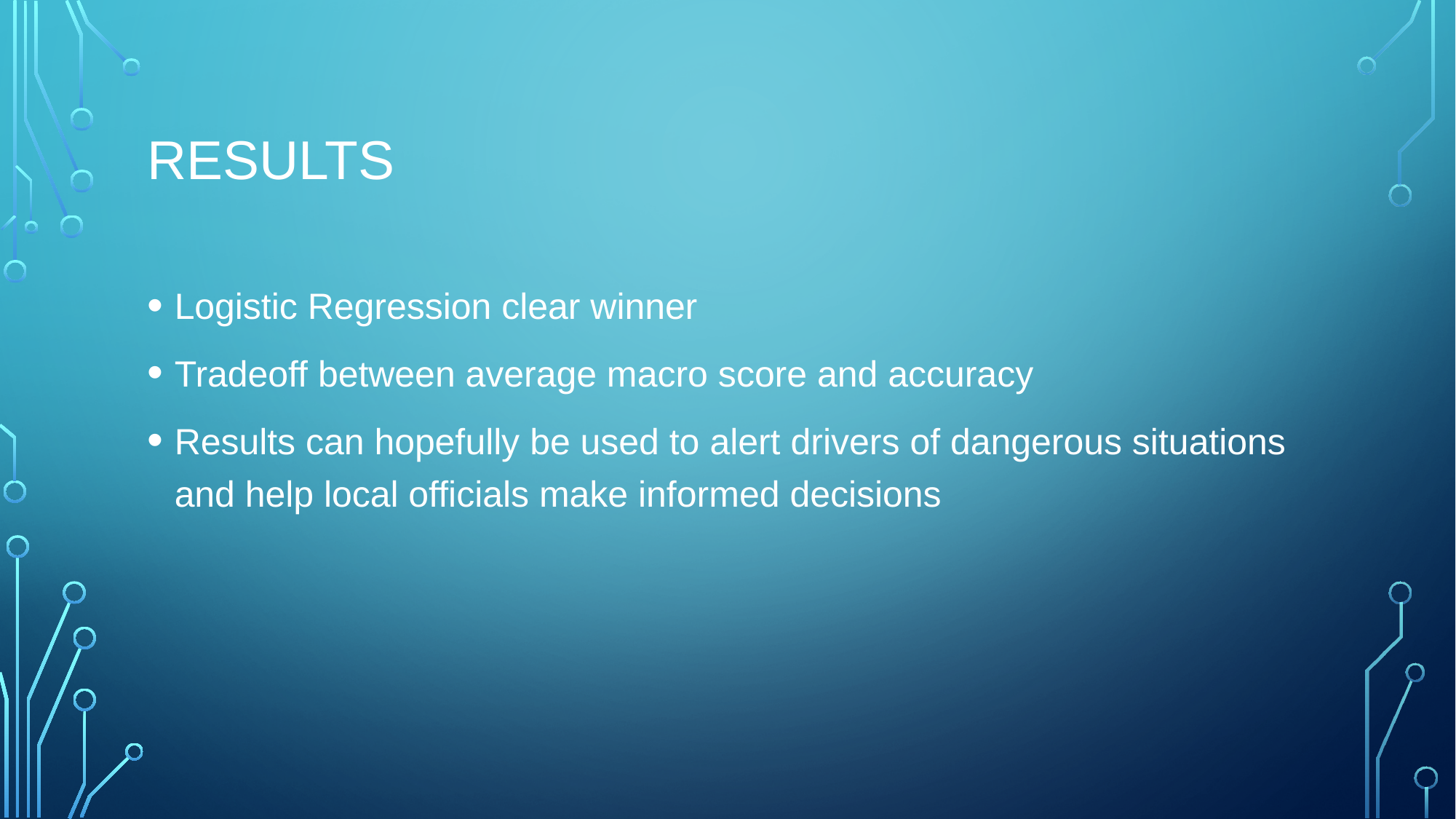

# Results
Logistic Regression clear winner
Tradeoff between average macro score and accuracy
Results can hopefully be used to alert drivers of dangerous situations and help local officials make informed decisions